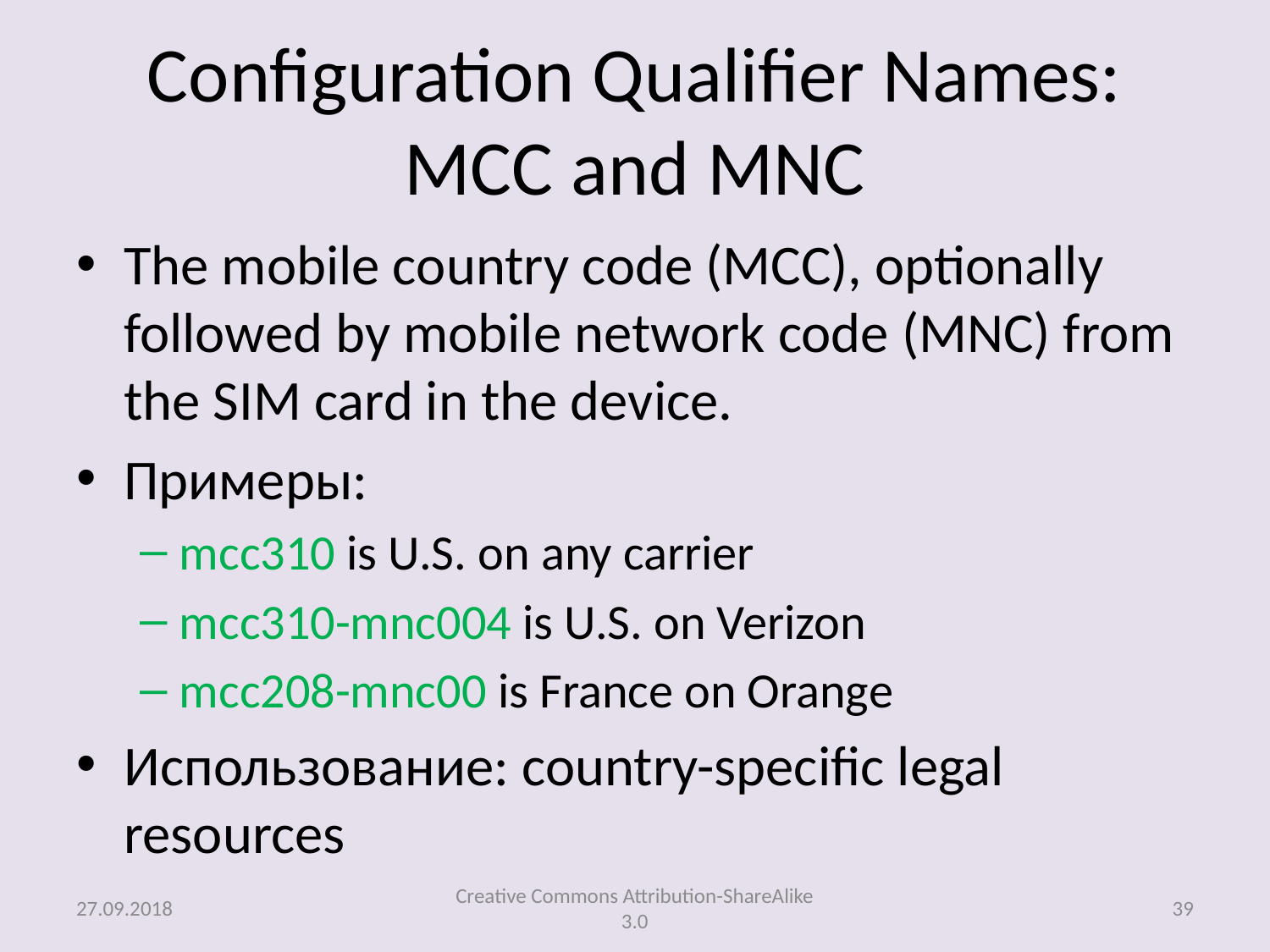

# Configuration Qualifier Names: MCC and MNC
The mobile country code (MCC), optionally followed by mobile network code (MNC) from the SIM card in the device.
Примеры:
mcc310 is U.S. on any carrier
mcc310-mnc004 is U.S. on Verizon
mcc208-mnc00 is France on Orange
Использование: country-specific legal resources
27.09.2018
Creative Commons Attribution-ShareAlike 3.0
39